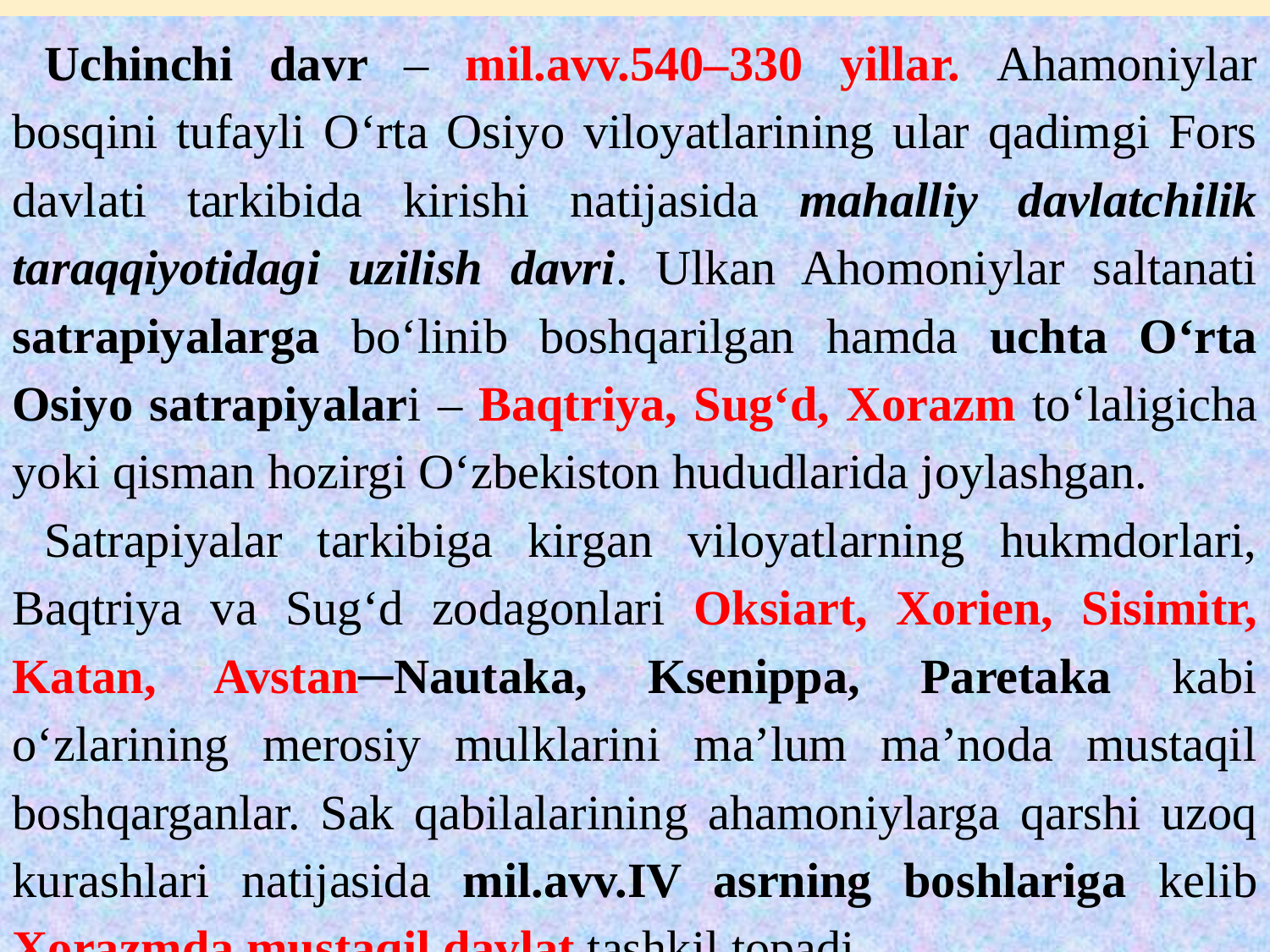

Uchinchi davr – mil.avv.540–330 yillar. Ahamoniylar bosqini tufayli O‘rta Osiyo viloyatlarining ular qadimgi Fors davlati tarkibida kirishi natijasida mahalliy davlatchilik taraqqiyotidagi uzilish davri. Ulkan Ahomoniylar saltanati satrapiyalarga bo‘linib boshqarilgan hamda uchta O‘rta Osiyo satrapiyalari – Baqtriya, Sug‘d, Xorazm to‘laligicha yoki qisman hozirgi O‘zbekiston hududlarida joylashgan.
Satrapiyalar tarkibiga kirgan viloyatlarning hukmdorlari, Baqtriya va Sug‘d zodagonlari Oksiart, Xorien, Sisimitr, Katan, Avstan─Nautaka, Ksenippa, Paretaka kabi o‘zlarining merosiy mulklarini ma’lum ma’noda mustaqil boshqarganlar. Sak qabilalarining ahamoniylarga qarshi uzoq kurashlari natijasida mil.avv.IV asrning boshlariga kelib Xorazmda mustaqil davlat tashkil topadi